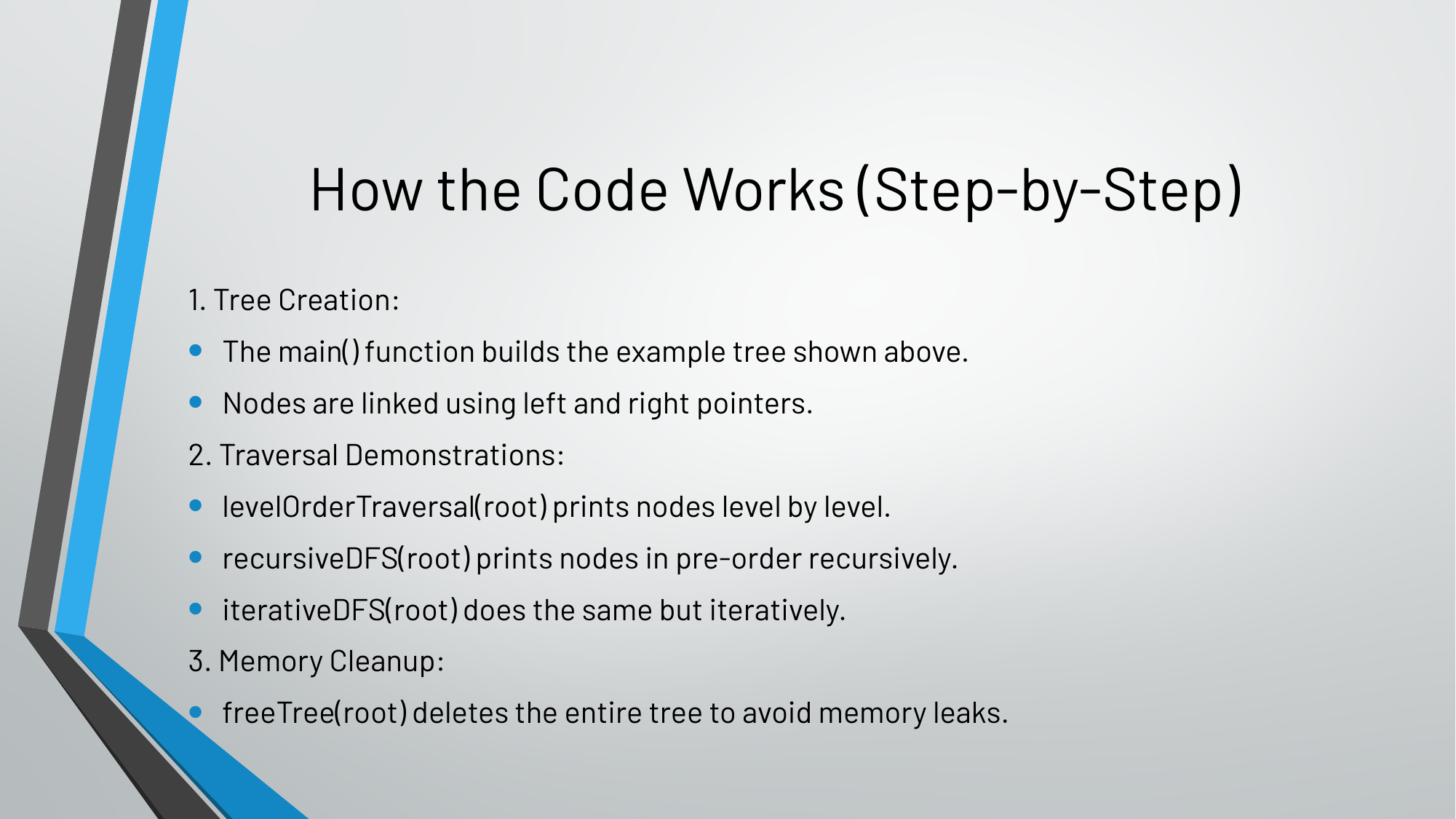

# How the Code Works (Step-by-Step)
1. Tree Creation:
The main() function builds the example tree shown above.
Nodes are linked using left and right pointers.
2. Traversal Demonstrations:
levelOrderTraversal(root) prints nodes level by level.
recursiveDFS(root) prints nodes in pre-order recursively.
iterativeDFS(root) does the same but iteratively.
3. Memory Cleanup:
freeTree(root) deletes the entire tree to avoid memory leaks.